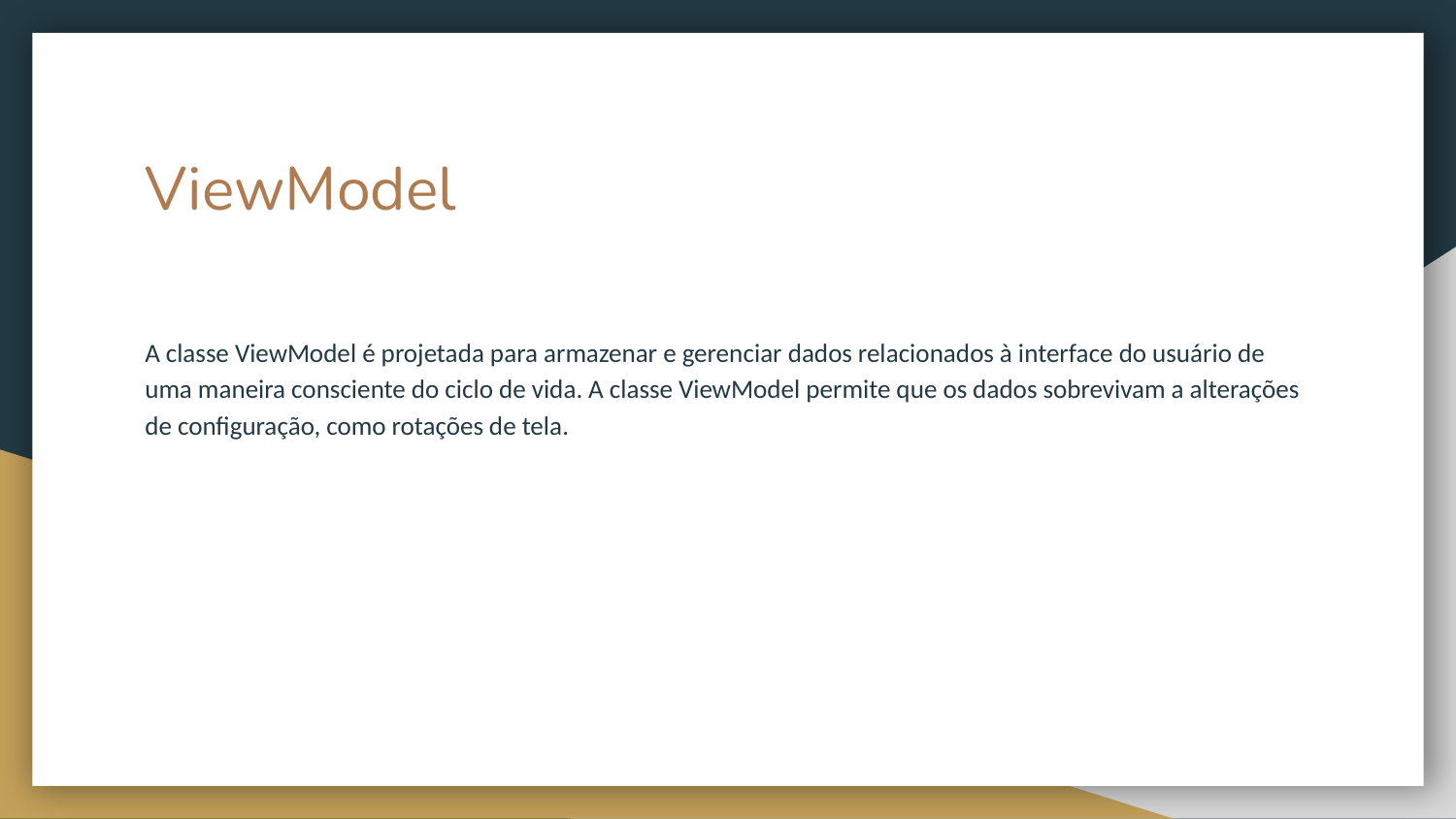

# ViewModel
A classe ViewModel é projetada para armazenar e gerenciar dados relacionados à interface do usuário de uma maneira consciente do ciclo de vida. A classe ViewModel permite que os dados sobrevivam a alterações de configuração, como rotações de tela.